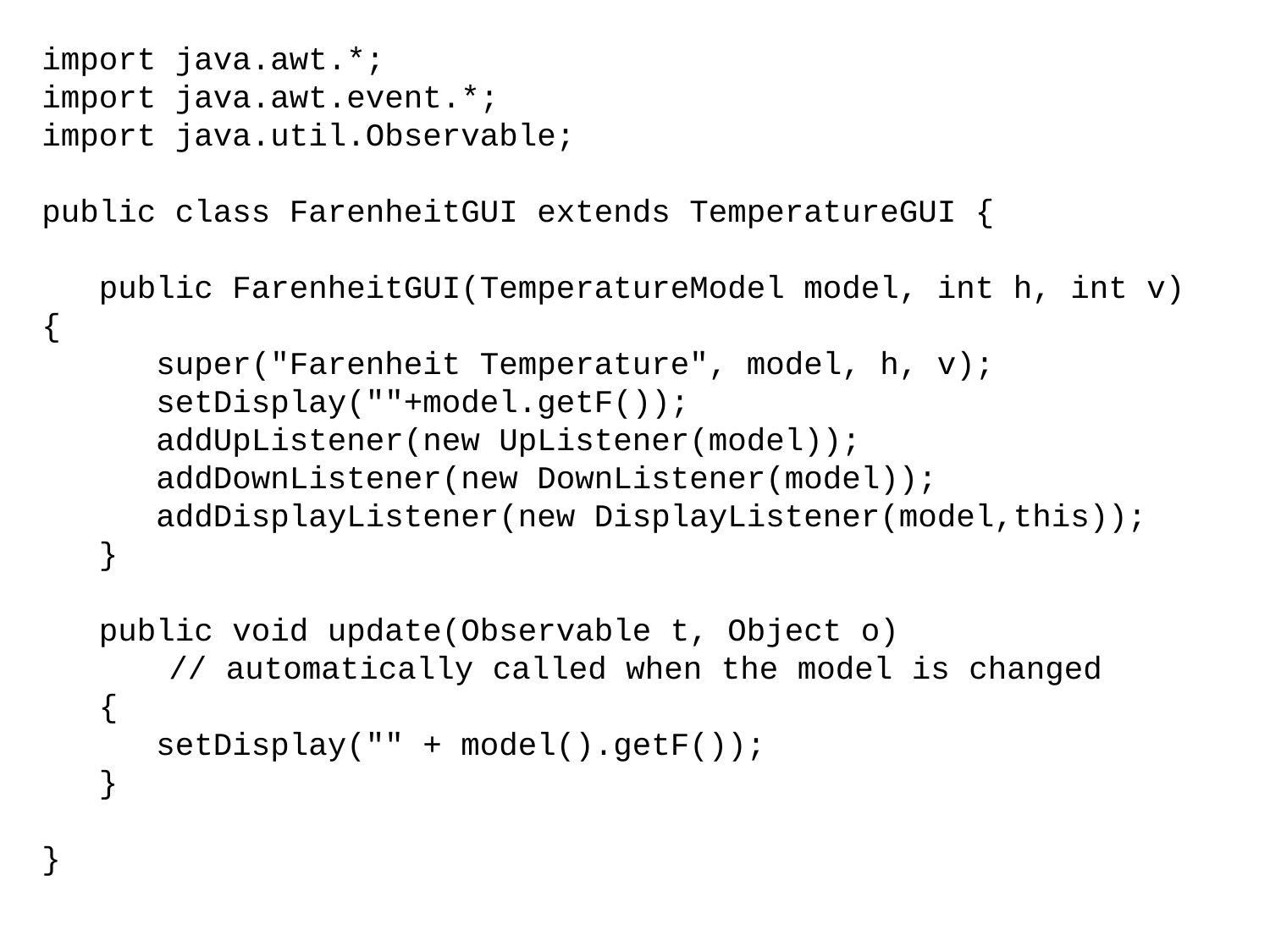

import java.awt.*;
import java.awt.event.*;
import java.util.Observable;

public class FarenheitGUI extends TemperatureGUI {

   public FarenheitGUI(TemperatureModel model, int h, int v) {
      super("Farenheit Temperature", model, h, v);
      setDisplay(""+model.getF());
      addUpListener(new UpListener(model));
      addDownListener(new DownListener(model));
      addDisplayListener(new DisplayListener(model,this));
   }

   public void update(Observable t, Object o)
	// automatically called when the model is changed
   {
      setDisplay("" + model().getF());
   }

}